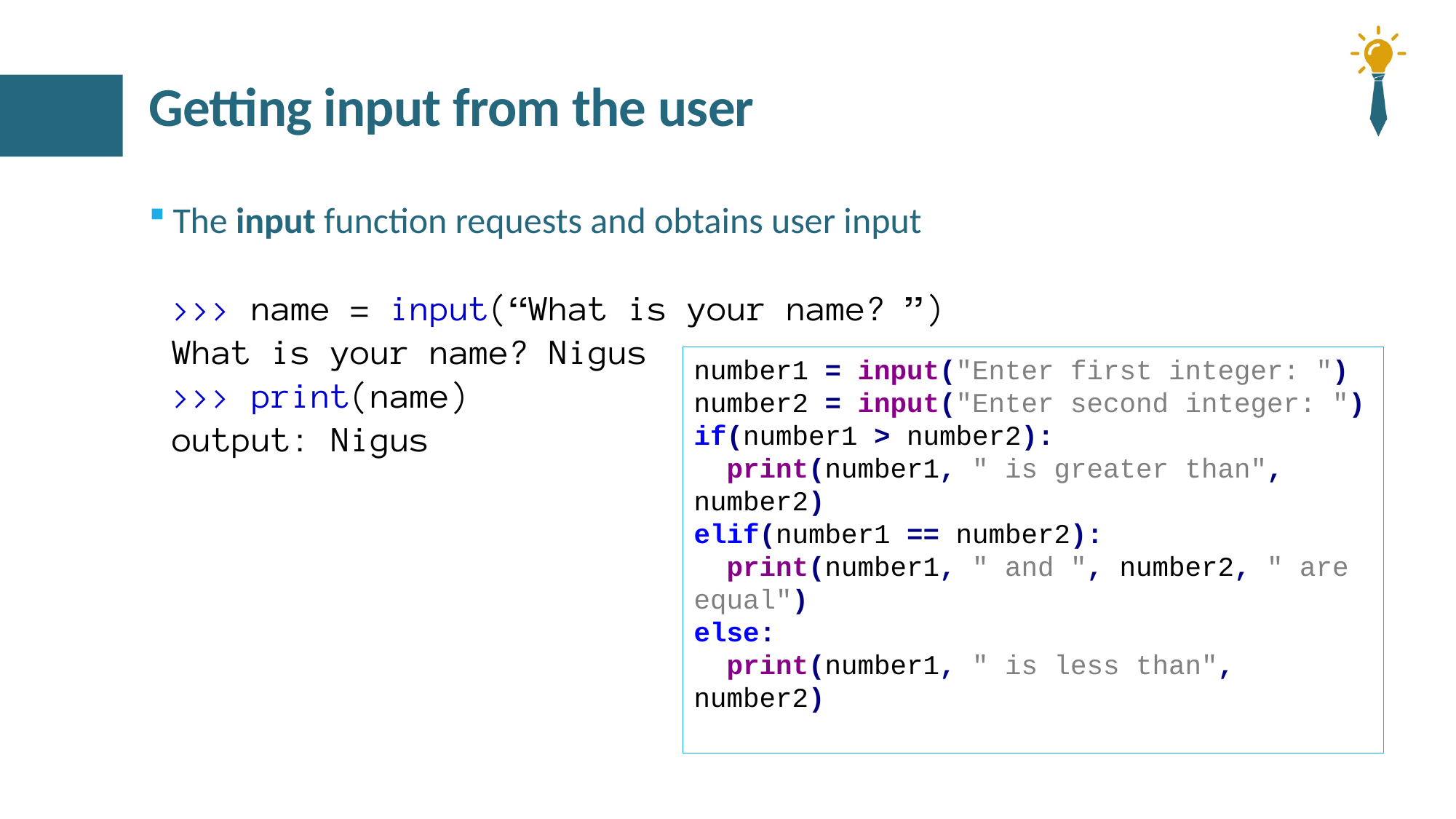

# Getting input from the user
The input function requests and obtains user input
>>> name = input(“What is your name? ”)
What is your name? Nigus
>>> print(name)
output: Nigus
number1 = input("Enter first integer: ") number2 = input("Enter second integer: ")
if(number1 > number2):
  print(number1, " is greater than", number2)
elif(number1 == number2):
  print(number1, " and ", number2, " are equal")
else:
  print(number1, " is less than", number2)